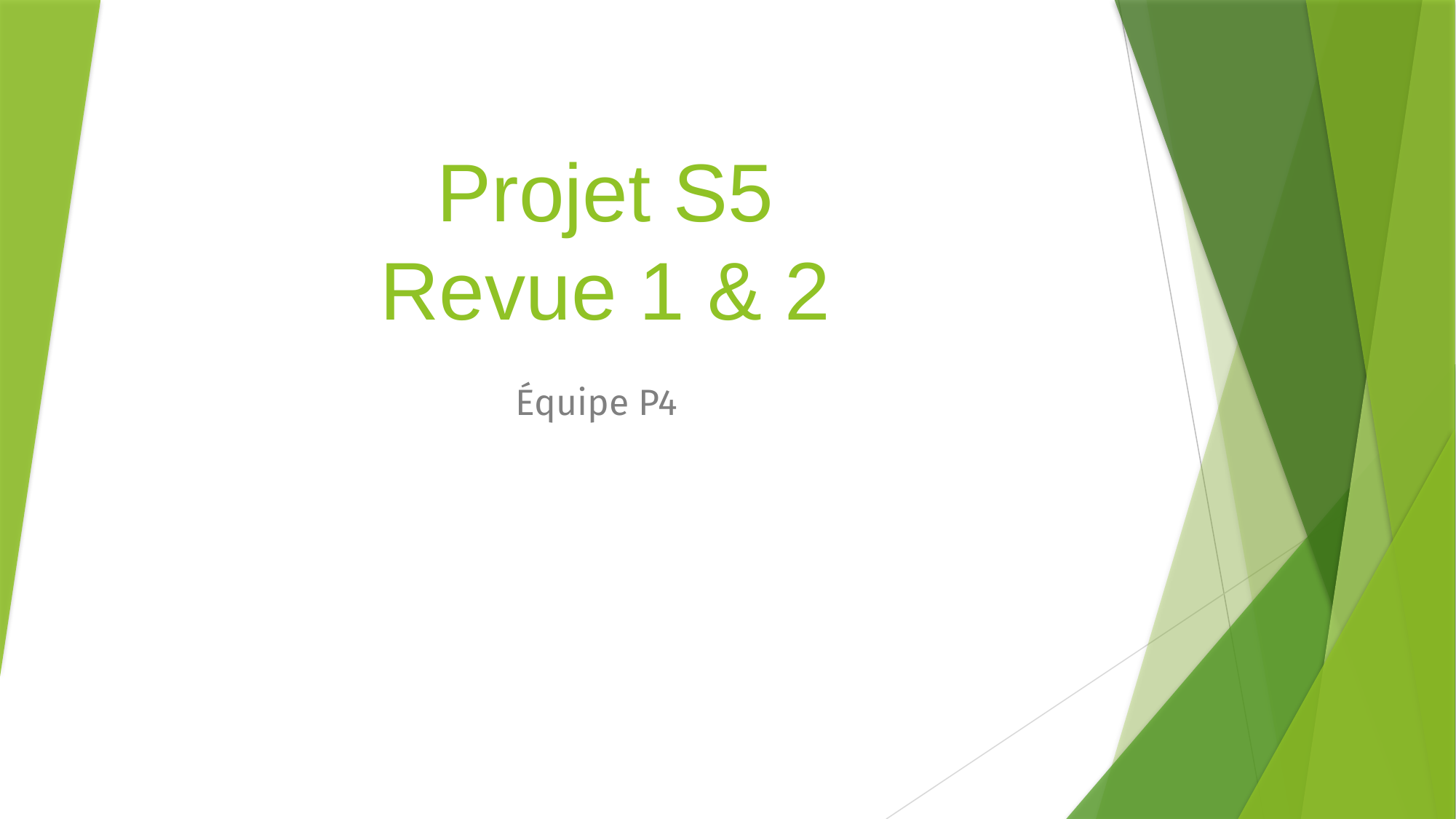

# Projet S5 Revue 1 & 2
Équipe P4